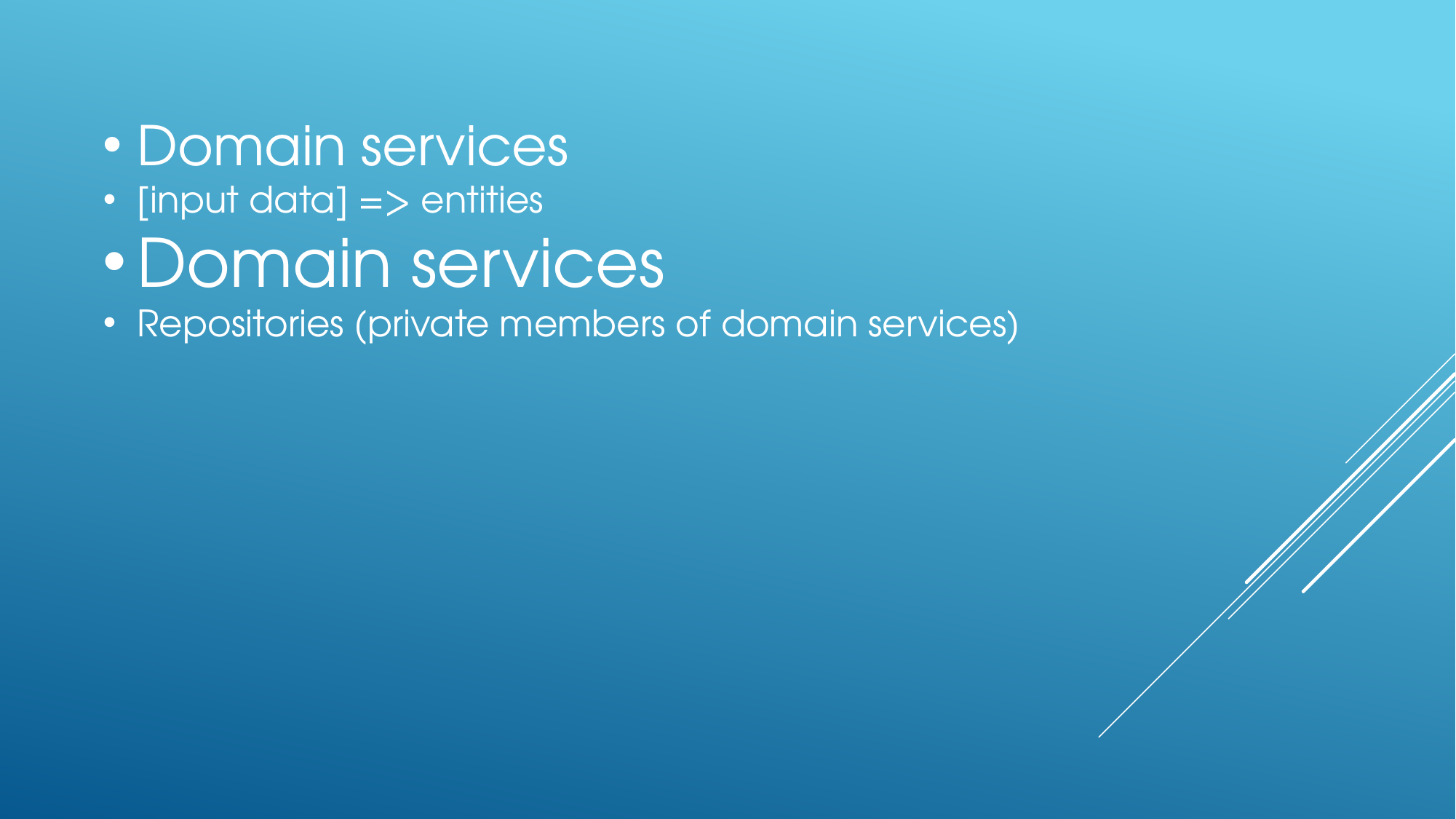

Domain services
[input data] => entities
Domain services
Repositories (private members of domain services)